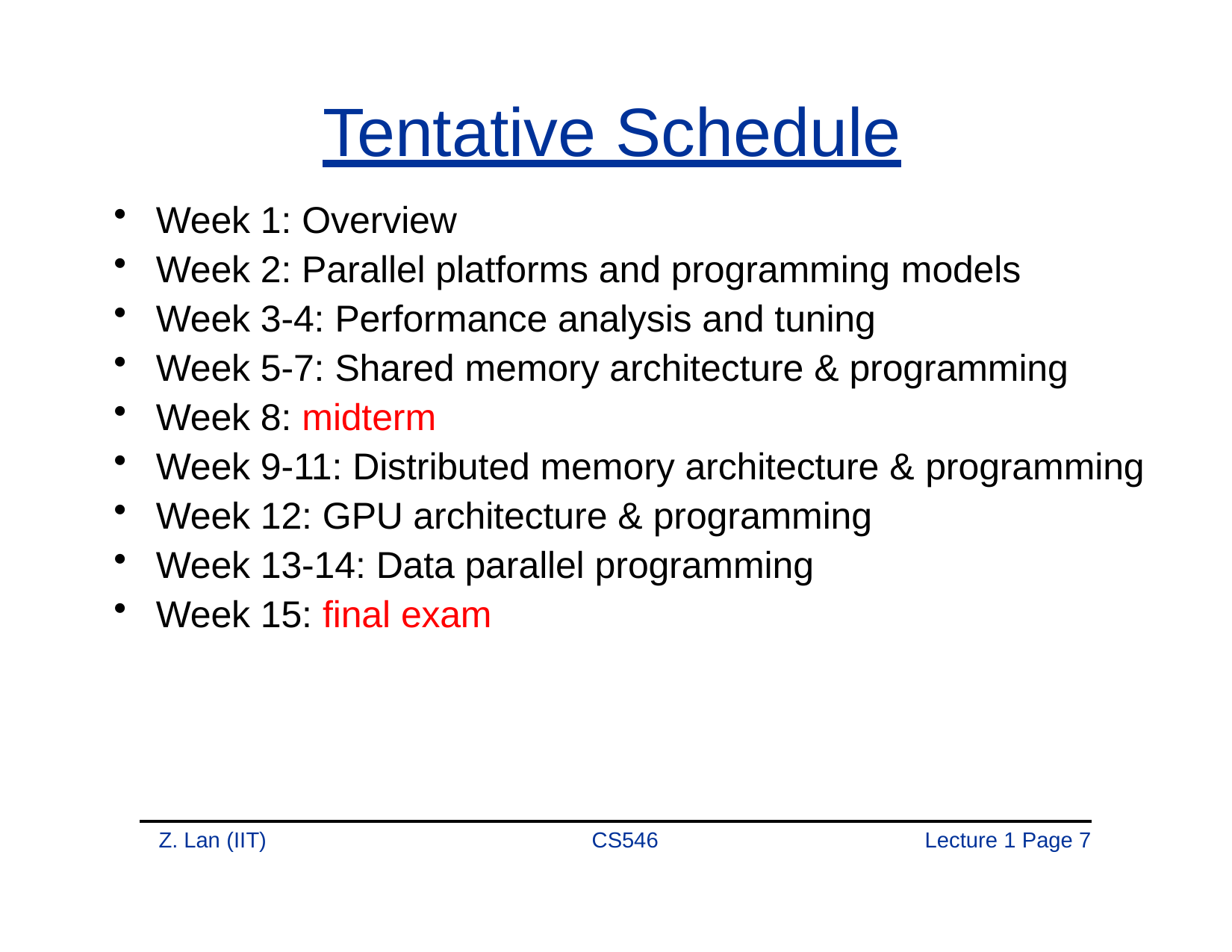

# Tentative Schedule
Week 1: Overview
Week 2: Parallel platforms and programming models
Week 3-4: Performance analysis and tuning
Week 5-7: Shared memory architecture & programming
Week 8: midterm
Week 9-11: Distributed memory architecture & programming
Week 12: GPU architecture & programming
Week 13-14: Data parallel programming
Week 15: final exam

Z. Lan (IIT)
CS546
Lecture 1 Page 7